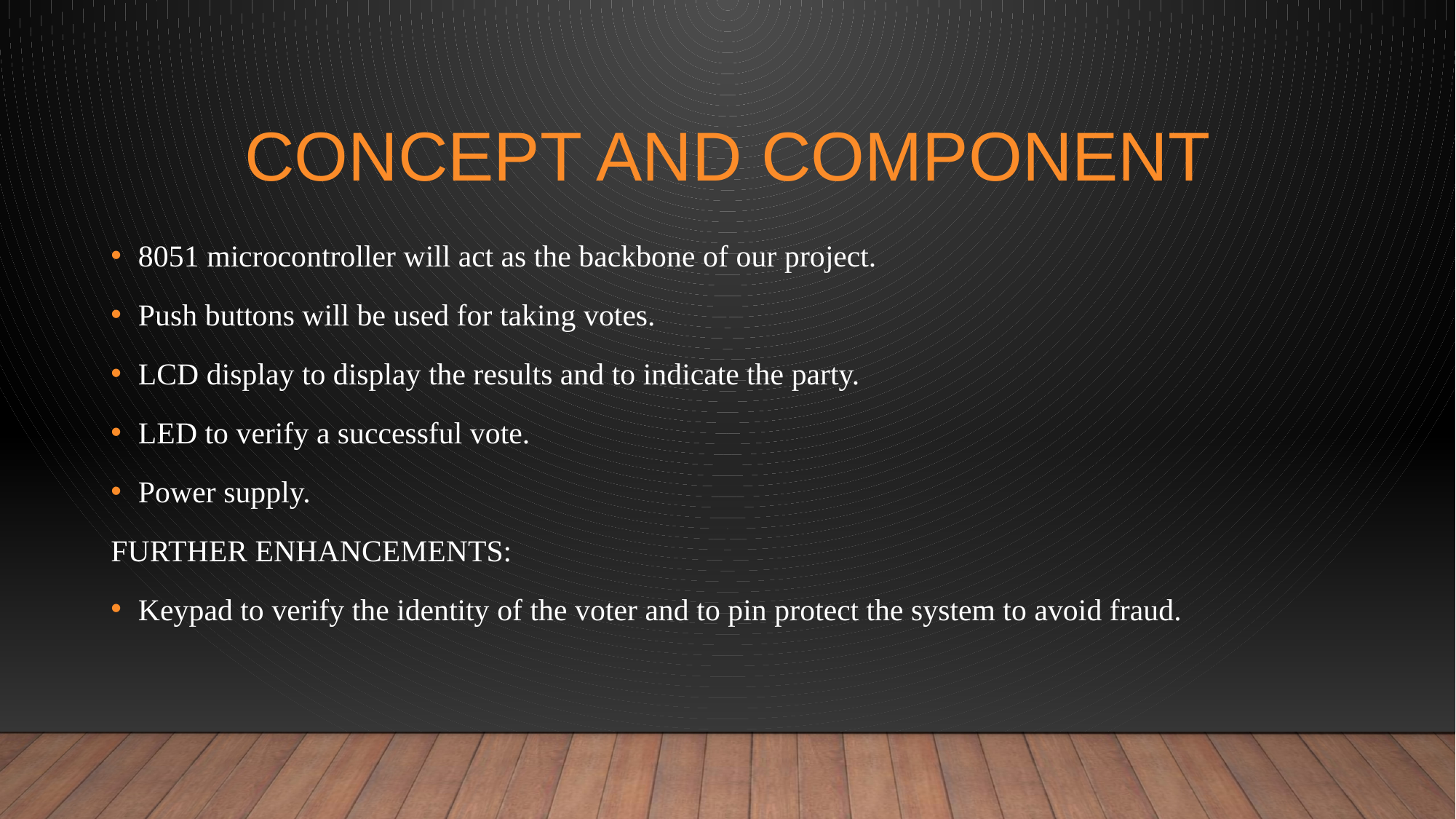

# Concept and component
8051 microcontroller will act as the backbone of our project.
Push buttons will be used for taking votes.
LCD display to display the results and to indicate the party.
LED to verify a successful vote.
Power supply.
FURTHER ENHANCEMENTS:
Keypad to verify the identity of the voter and to pin protect the system to avoid fraud.